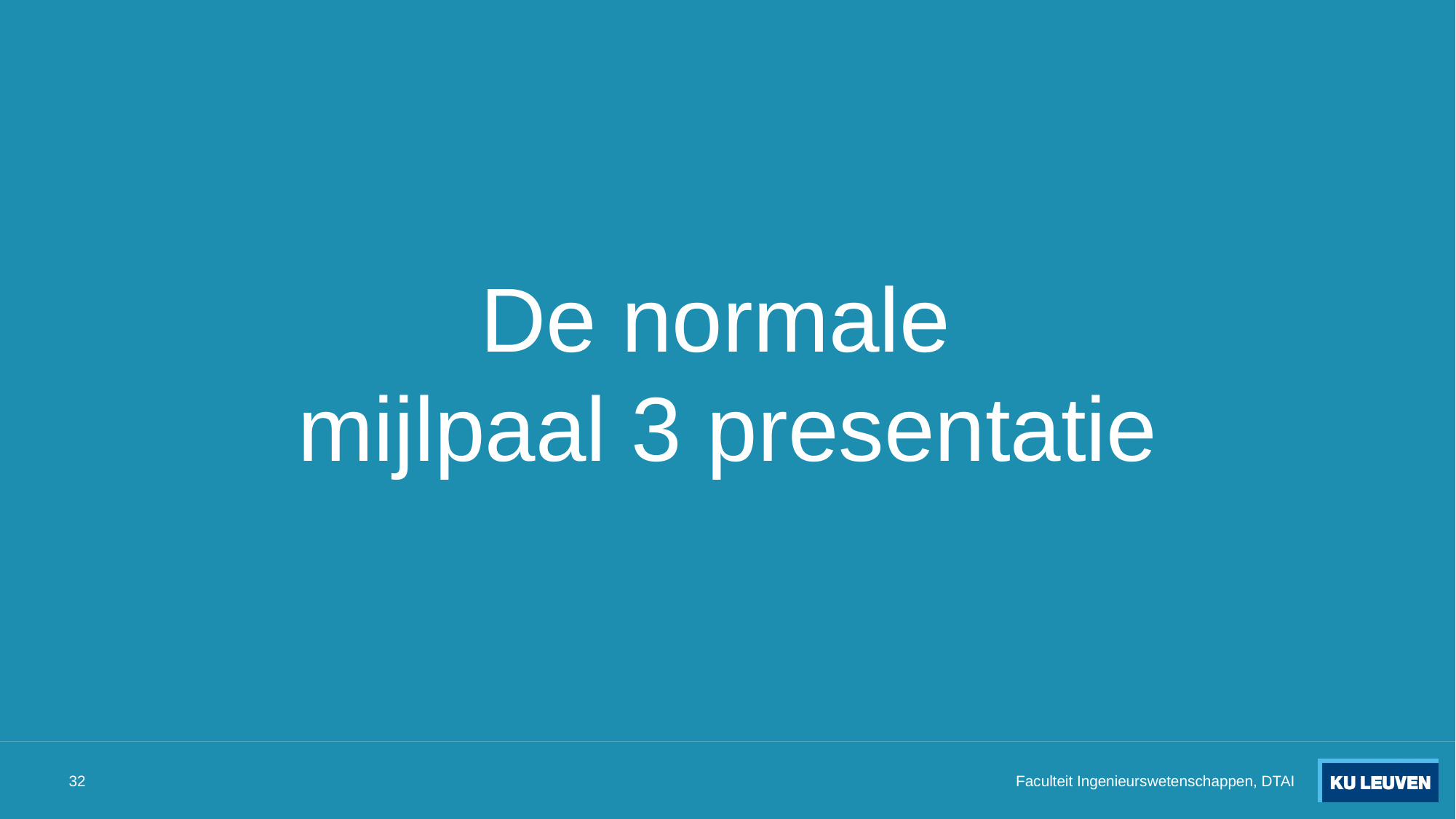

# De normale mijlpaal 3 presentatie
32
Faculteit Ingenieurswetenschappen, DTAI